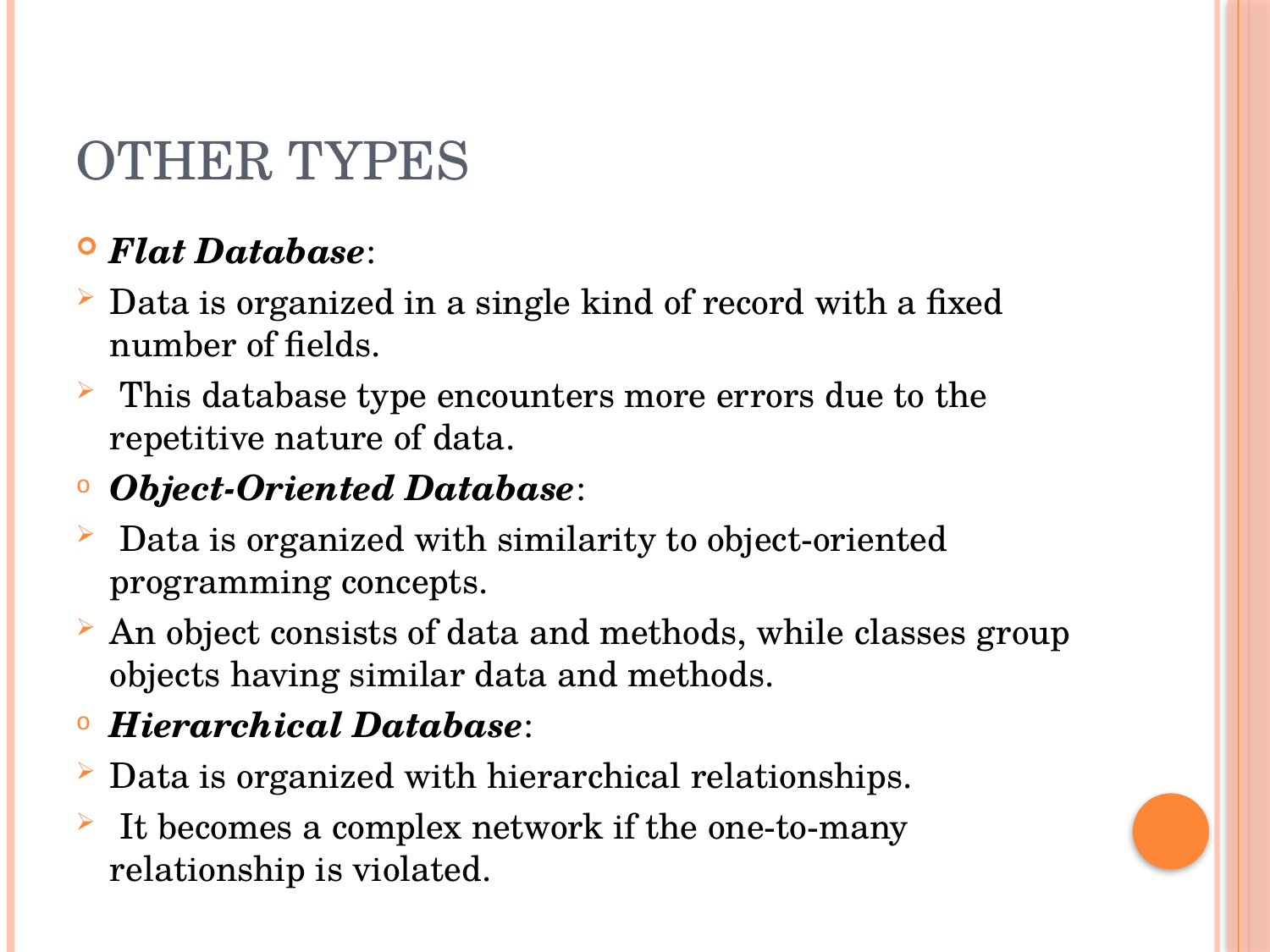

# Other types
Flat Database:
Data is organized in a single kind of record with a fixed number of fields.
 This database type encounters more errors due to the repetitive nature of data.
Object-Oriented Database:
 Data is organized with similarity to object-oriented programming concepts.
An object consists of data and methods, while classes group objects having similar data and methods.
Hierarchical Database:
Data is organized with hierarchical relationships.
 It becomes a complex network if the one-to-many relationship is violated.